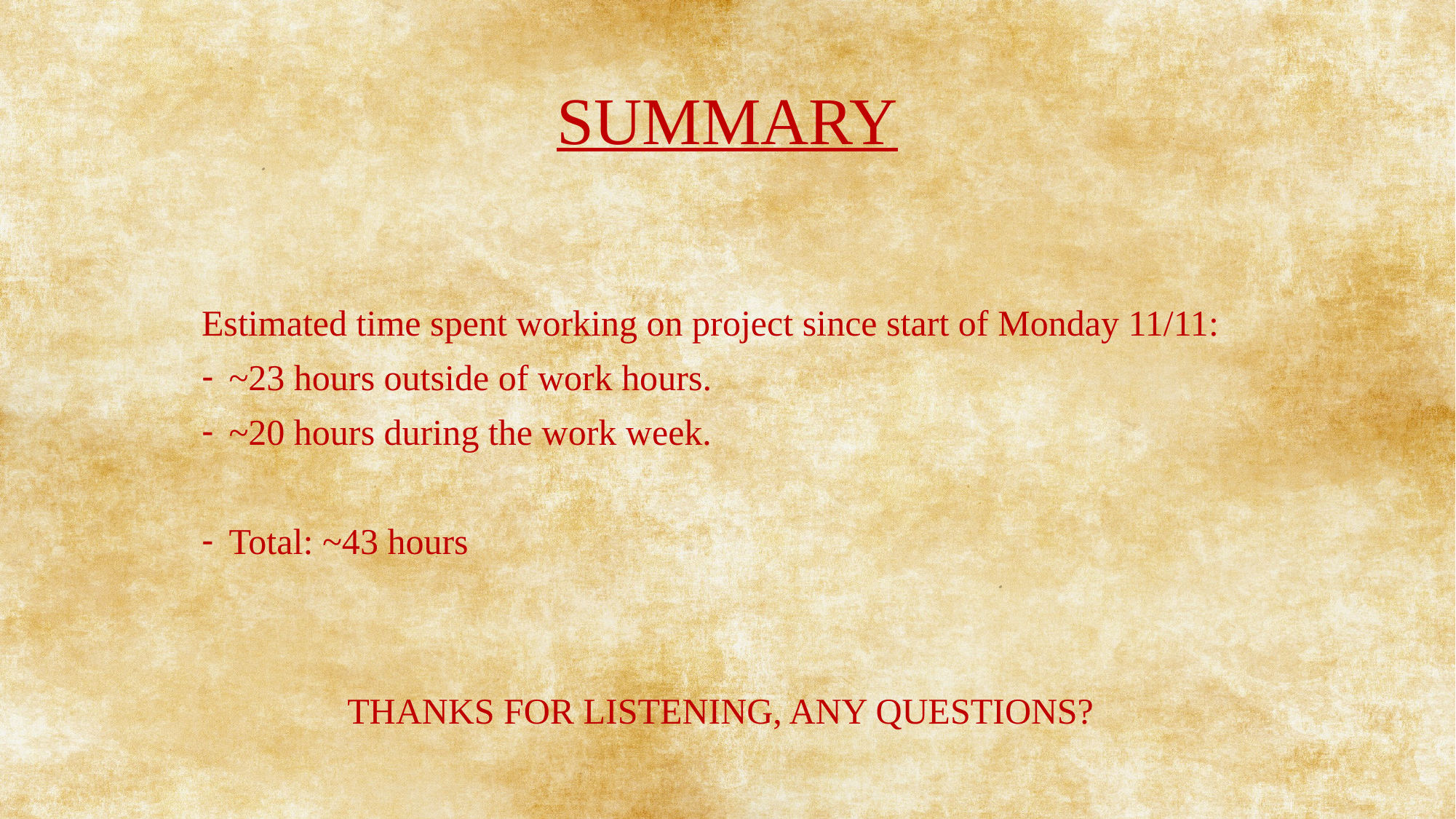

# SUMMARY
Estimated time spent working on project since start of Monday 11/11:
~23 hours outside of work hours.
~20 hours during the work week.

Total: ~43 hours
THANKS FOR LISTENING, ANY QUESTIONS?